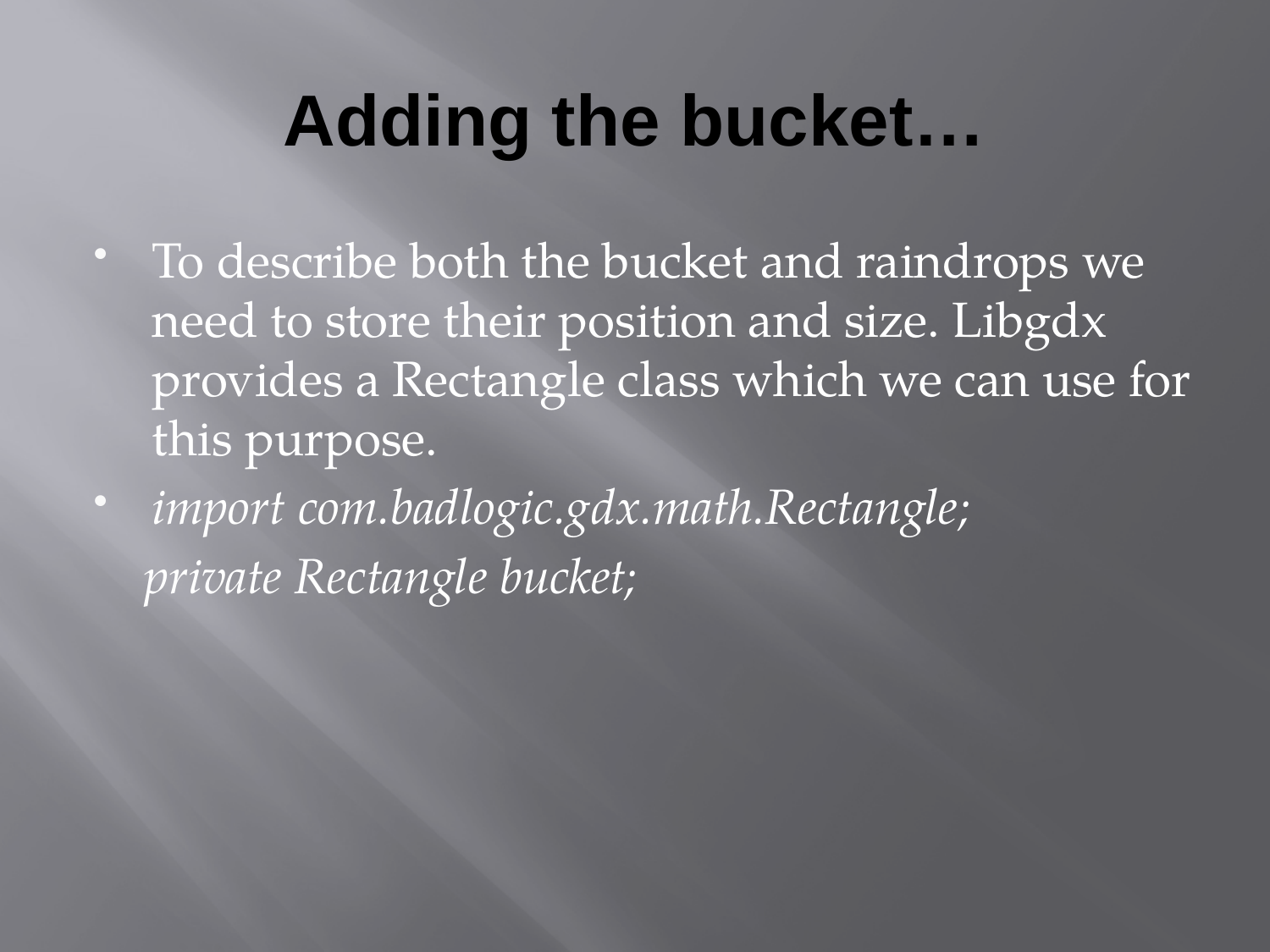

# Adding the bucket…
To describe both the bucket and raindrops we need to store their position and size. Libgdx provides a Rectangle class which we can use for this purpose.
import com.badlogic.gdx.math.Rectangle;
    private Rectangle bucket;